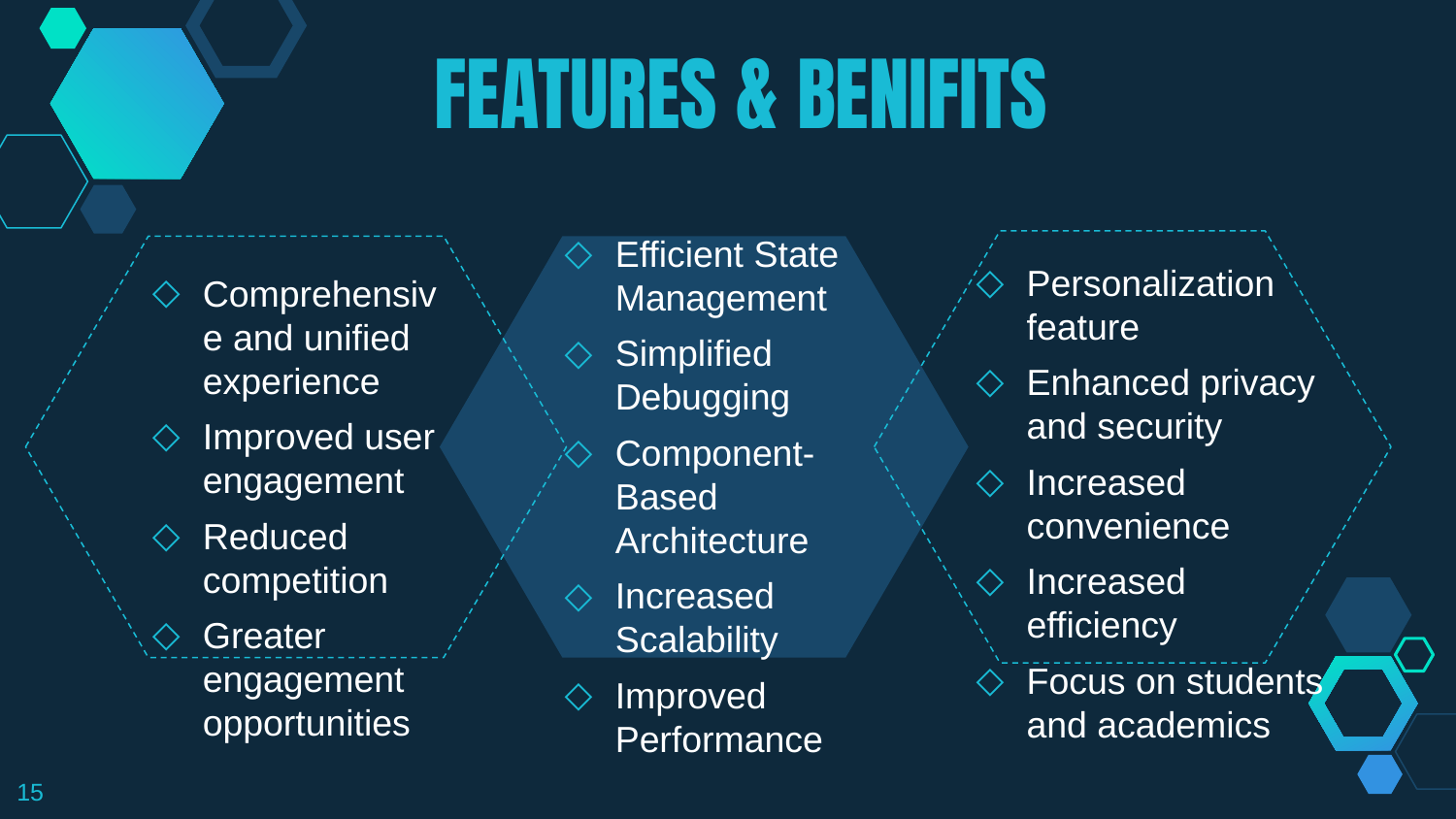

FEATURES & BENIFITS
Efficient State Management
Simplified Debugging
Component-Based Architecture
Increased Scalability
Improved Performance

Personalization feature
Enhanced privacy and security
Increased convenience
Increased efficiency
Focus on students and academics

Comprehensive and unified experience
Improved user engagement
Reduced competition
Greater engagement opportunities

15